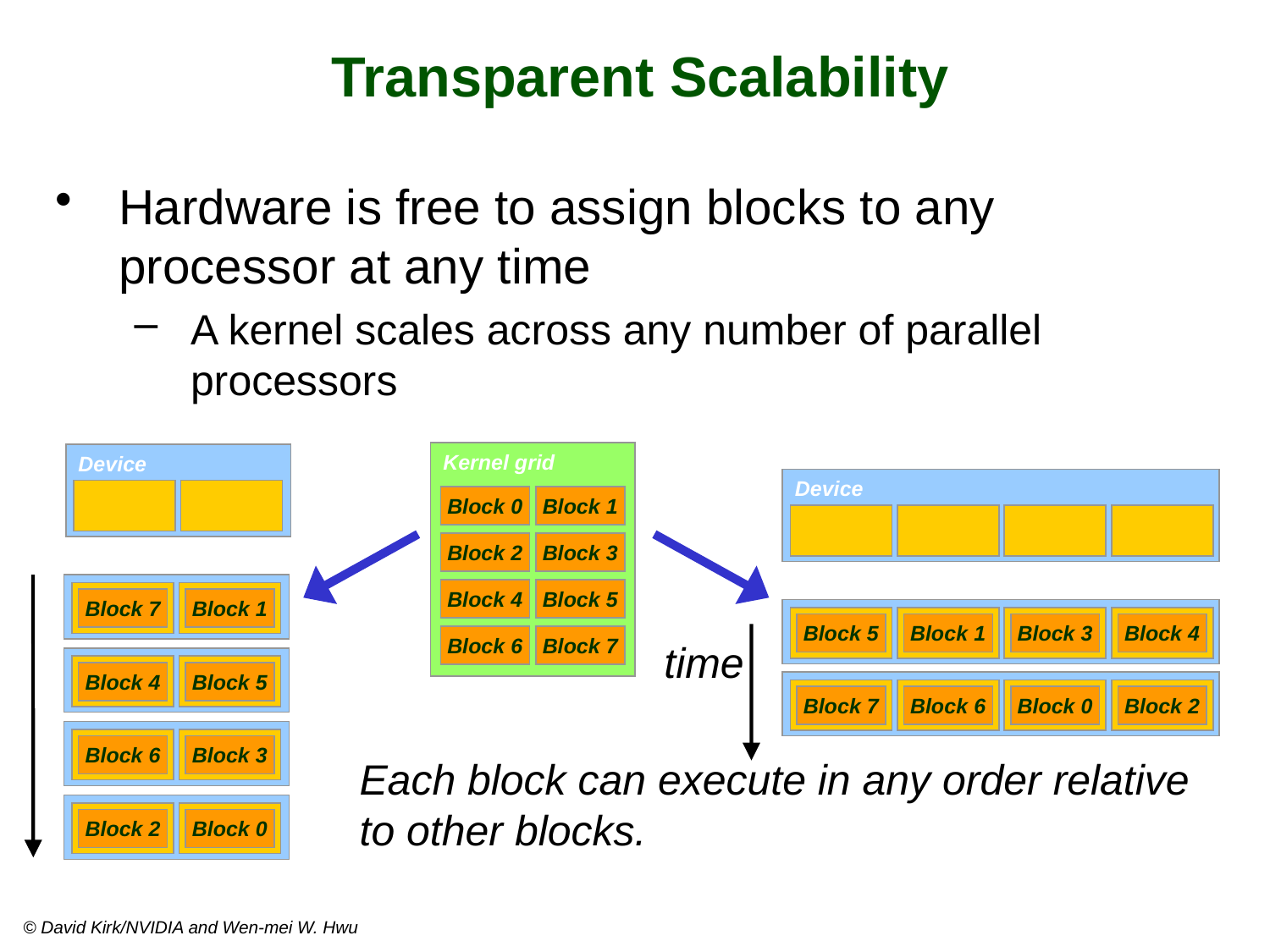

# Transparent Scalability
Hardware is free to assign blocks to any processor at any time
A kernel scales across any number of parallel processors
Kernel grid
Block 0
Block 1
Block 2
Block 3
Block 4
Block 5
Block 6
Block 7
Device

Block 7

Block 1

Block 4

Block 5

Block 6

Block 3

Block 2

Block 0
Device

Block 5

Block 1

Block 3

Block 4

time

Block 7

Block 6

Block 0

Block 2
Each block can execute in any order relative to other blocks.
© David Kirk/NVIDIA and Wen-mei W. Hwu